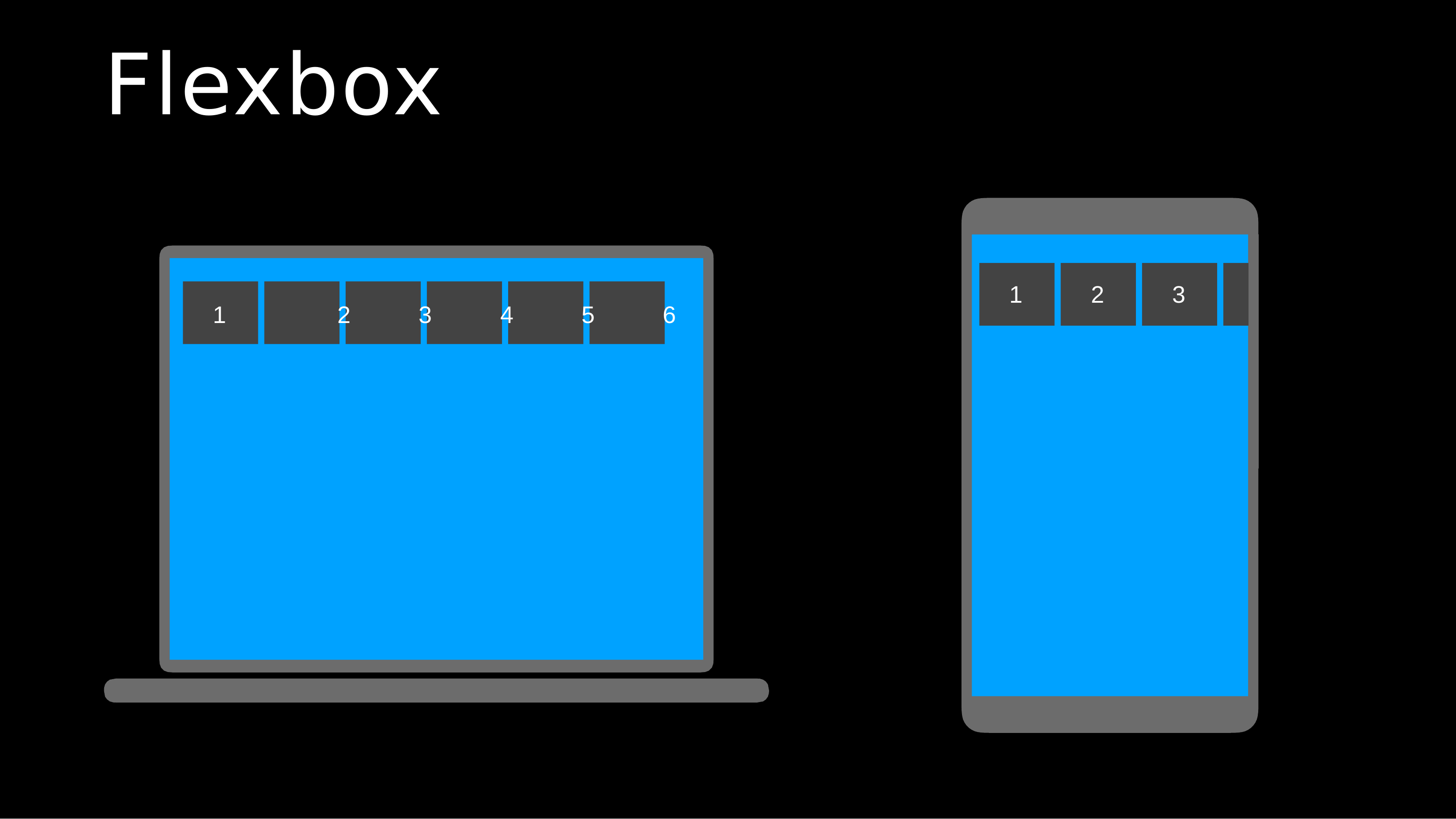

# Flexbox

1	2	3	4	5	6

4	5	6
1
2
3